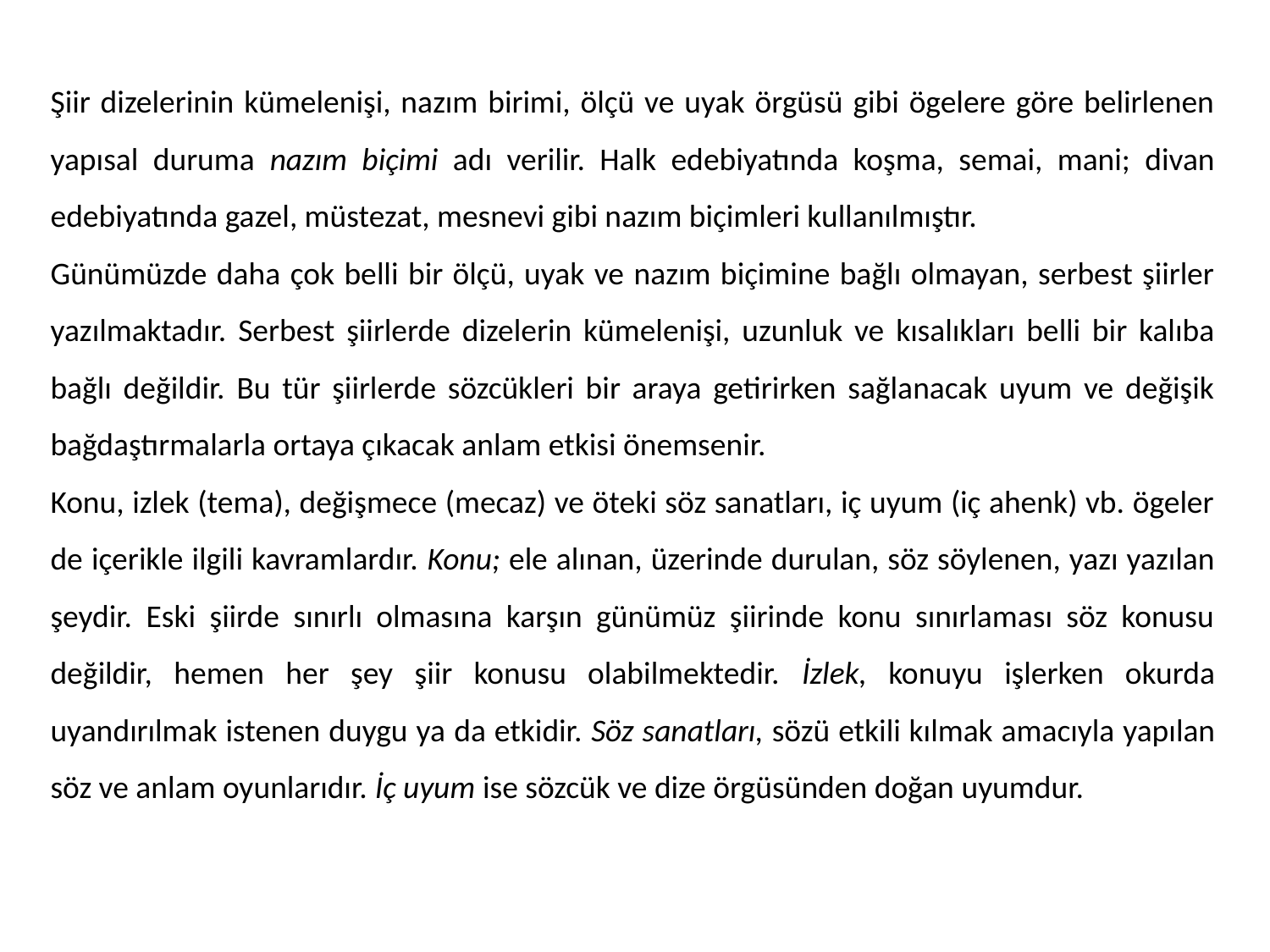

Şiir dizelerinin kümelenişi, nazım birimi, ölçü ve uyak örgüsü gibi ögelere göre belirlenen yapısal duruma nazım biçimi adı verilir. Halk edebiyatında koşma, semai, mani; divan edebiyatında gazel, müstezat, mesnevi gibi nazım biçimleri kullanılmıştır.
Günümüzde daha çok belli bir ölçü, uyak ve nazım biçimine bağlı olmayan, serbest şiirler yazılmaktadır. Serbest şiirlerde dizelerin kümelenişi, uzunluk ve kısalıkları belli bir kalıba bağlı değildir. Bu tür şiirlerde sözcükleri bir araya getirirken sağlanacak uyum ve değişik bağdaştırmalarla ortaya çıkacak anlam etkisi önemsenir.
Konu, izlek (tema), değişmece (mecaz) ve öteki söz sanatları, iç uyum (iç ahenk) vb. ögeler de içerikle ilgili kavramlardır. Konu; ele alınan, üzerinde durulan, söz söylenen, yazı yazılan şeydir. Eski şiirde sınırlı olmasına karşın günümüz şiirinde konu sınırlaması söz konusu değildir, hemen her şey şiir konusu olabilmektedir. İzlek, konuyu işlerken okurda uyandırılmak istenen duygu ya da etkidir. Söz sanatları, sözü etkili kılmak amacıyla yapılan söz ve anlam oyunlarıdır. İç uyum ise sözcük ve dize örgüsünden doğan uyumdur.